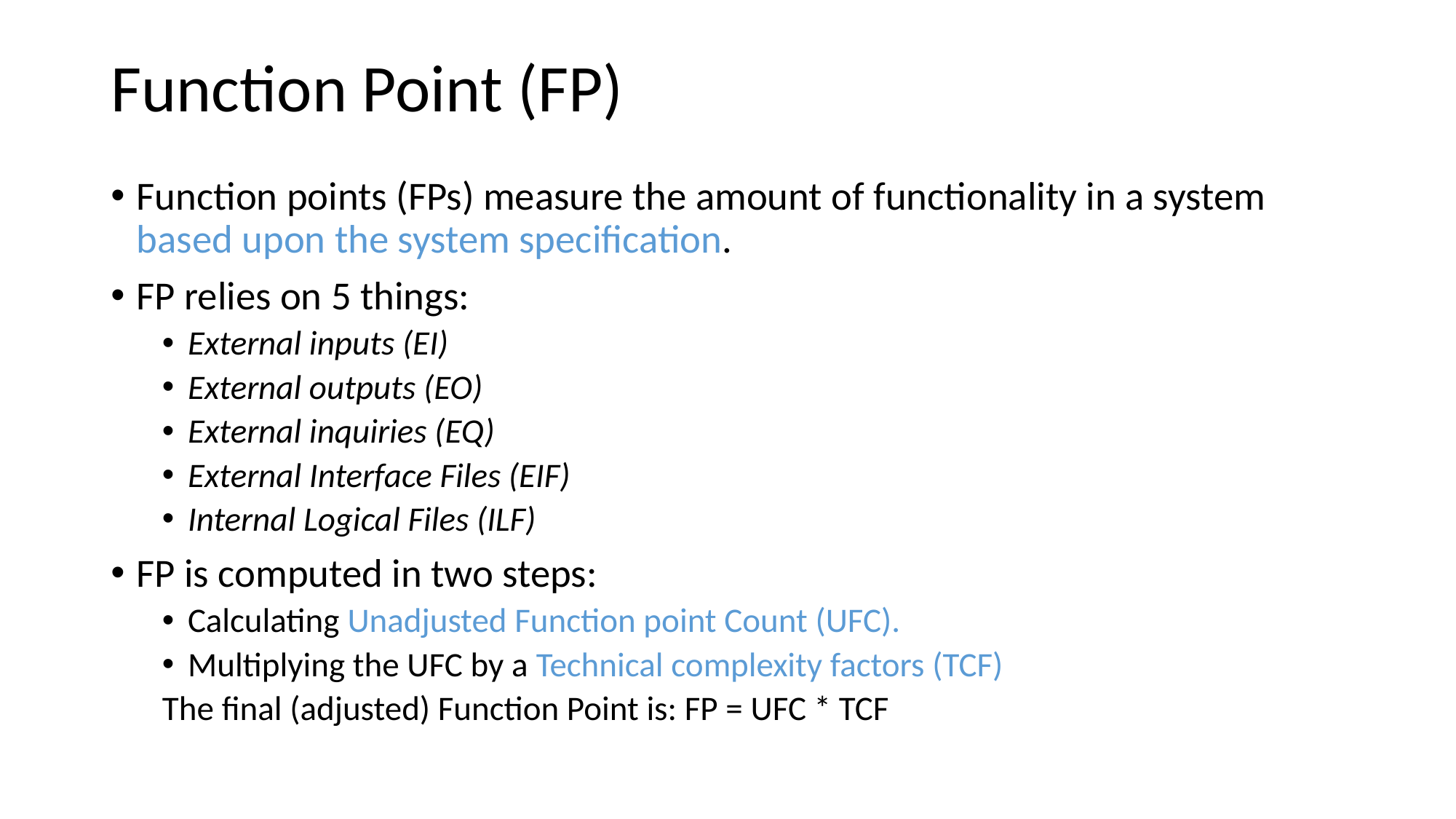

# Function Point (FP)
Function points (FPs) measure the amount of functionality in a system based upon the system specification.
FP relies on 5 things:
External inputs (EI)
External outputs (EO)
External inquiries (EQ)
External Interface Files (EIF)
Internal Logical Files (ILF)
FP is computed in two steps:
Calculating Unadjusted Function point Count (UFC).
Multiplying the UFC by a Technical complexity factors (TCF)
The final (adjusted) Function Point is: FP = UFC * TCF